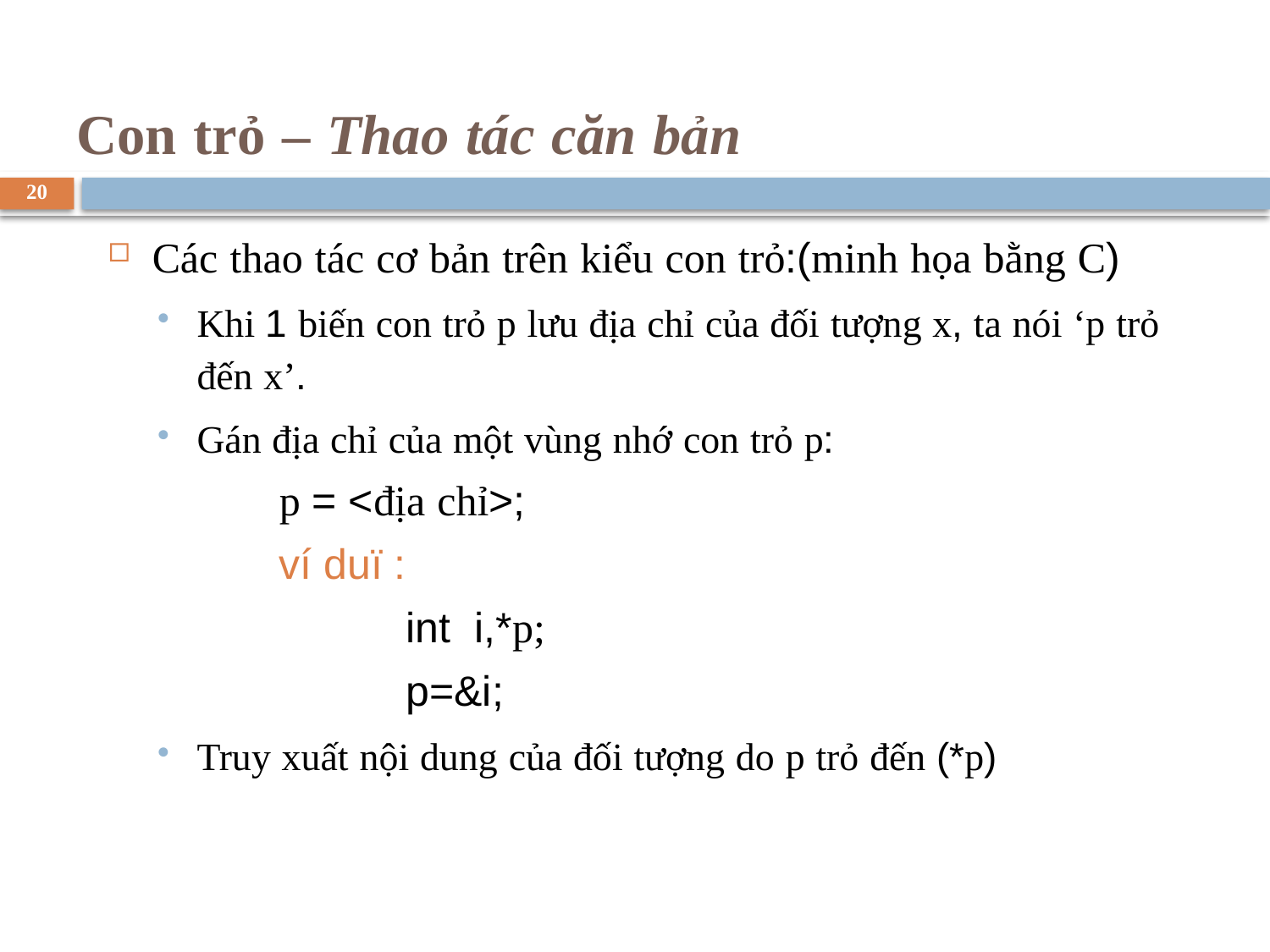

# Con trỏ – Thao tác căn bản
20
Các thao tác cơ bản trên kiểu con trỏ:(minh họa bằng C)
Khi 1 biến con trỏ p lưu địa chỉ của đối tượng x, ta nói ‘p trỏ đến x’.
Gán địa chỉ của một vùng nhớ con trỏ p:
		p = <địa chỉ>;
		ví duï :
			int  i,*p;
			p=&i;
Truy xuất nội dung của đối tượng do p trỏ đến (*p)